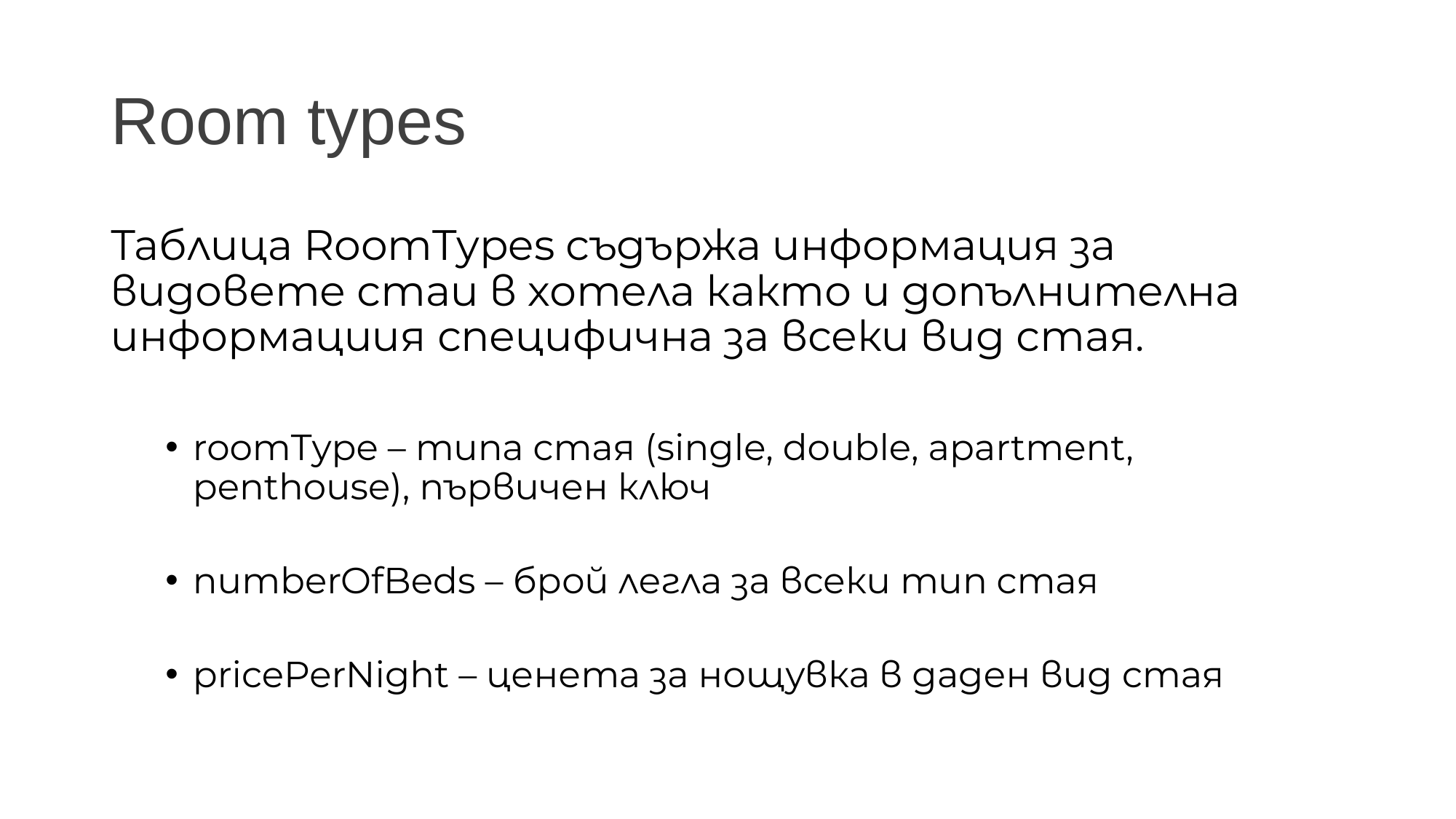

# Room types
Таблица RoomTypes съдържа информация за видовете стаи в хотела както и допълнителна информациия специфична за всеки вид стая.

roomType – типа стая (single, double, apartment, penthouse), първичен ключ

numberOfBeds – брой легла за всеки тип стая

pricePerNight – ценета за нощувка в даден вид стая